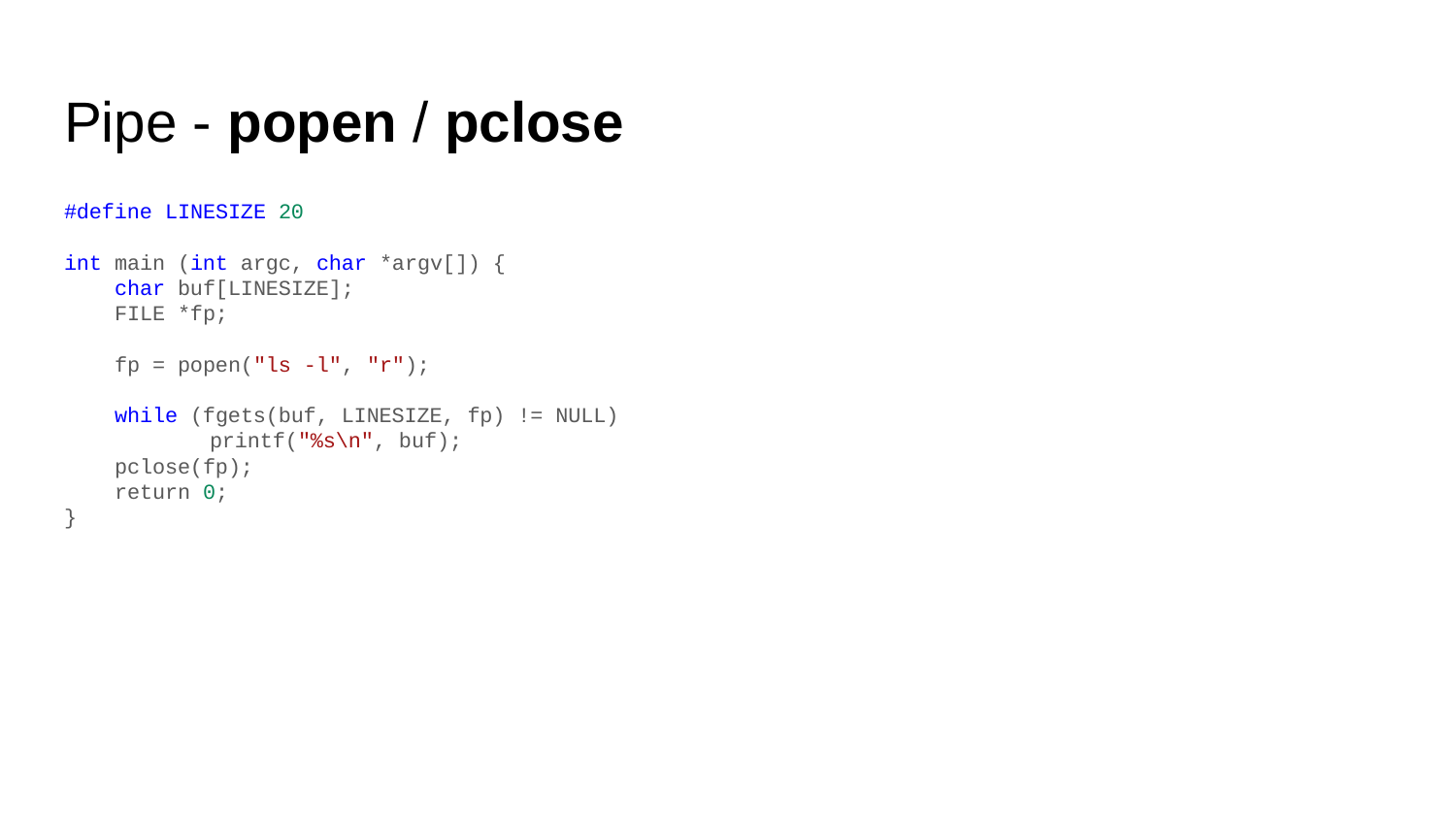

# Pipe - popen / pclose
#define LINESIZE 20

int main (int argc, char *argv[]) {
    char buf[LINESIZE];
    FILE *fp;

    fp = popen("ls -l", "r");

    while (fgets(buf, LINESIZE, fp) != NULL)
    	printf("%s\n", buf);
    pclose(fp);
    return 0;
}